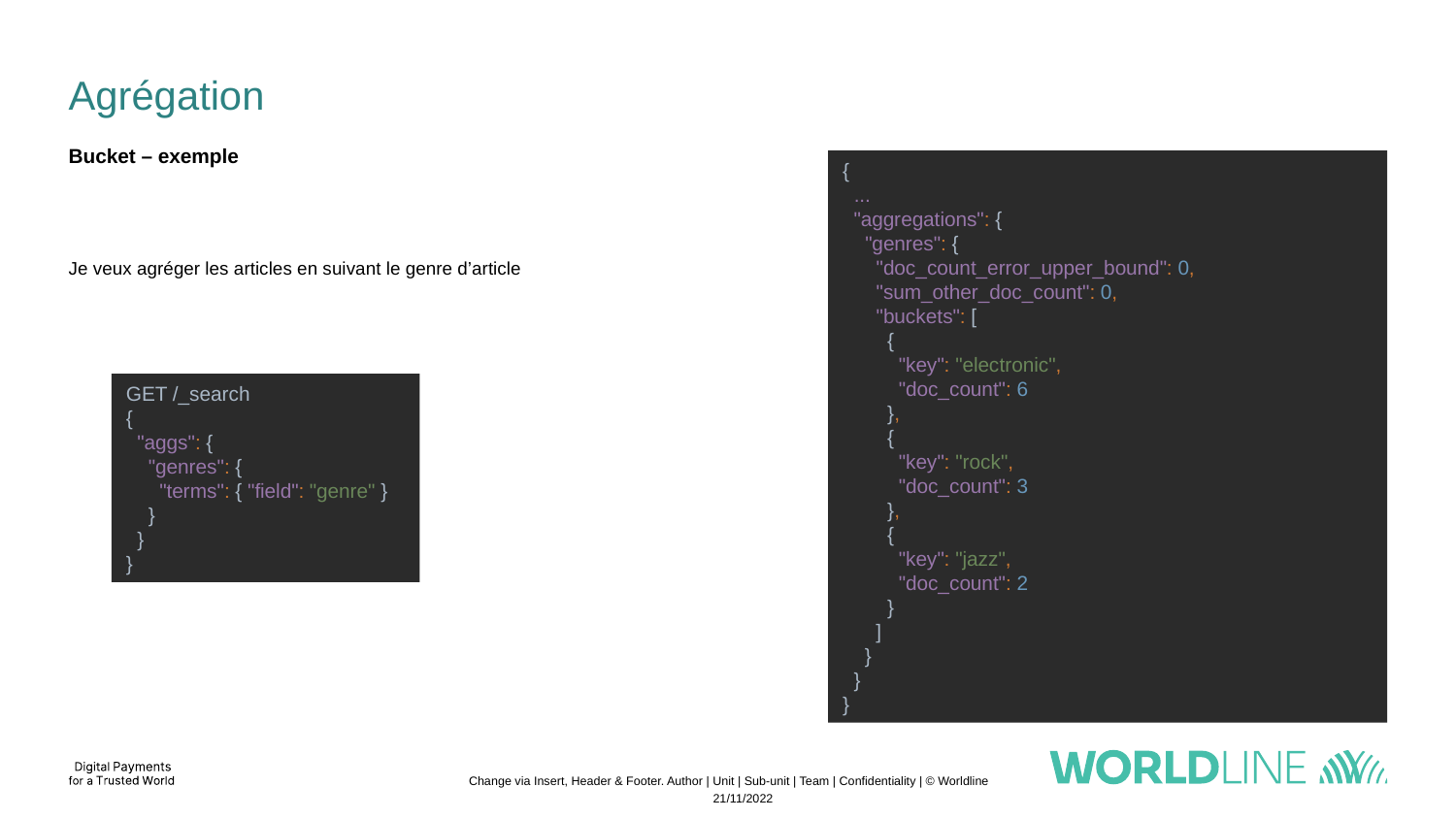

# Agrégation
Bucket – exemple
{
  ...
  "aggregations": {
    "genres": {
      "doc_count_error_upper_bound": 0,
      "sum_other_doc_count": 0,
      "buckets": [
        {
          "key": "electronic",
          "doc_count": 6
        },
        {
          "key": "rock",
          "doc_count": 3
        },
        {
          "key": "jazz",
          "doc_count": 2
        }
      ]
    }
  }
}

Je veux agréger les articles en suivant le genre d’article
GET /_search
{
  "aggs": {
    "genres": {
      "terms": { "field": "genre" }
    }
  }
}
Change via Insert, Header & Footer. Author | Unit | Sub-unit | Team | Confidentiality | © Worldline
21/11/2022